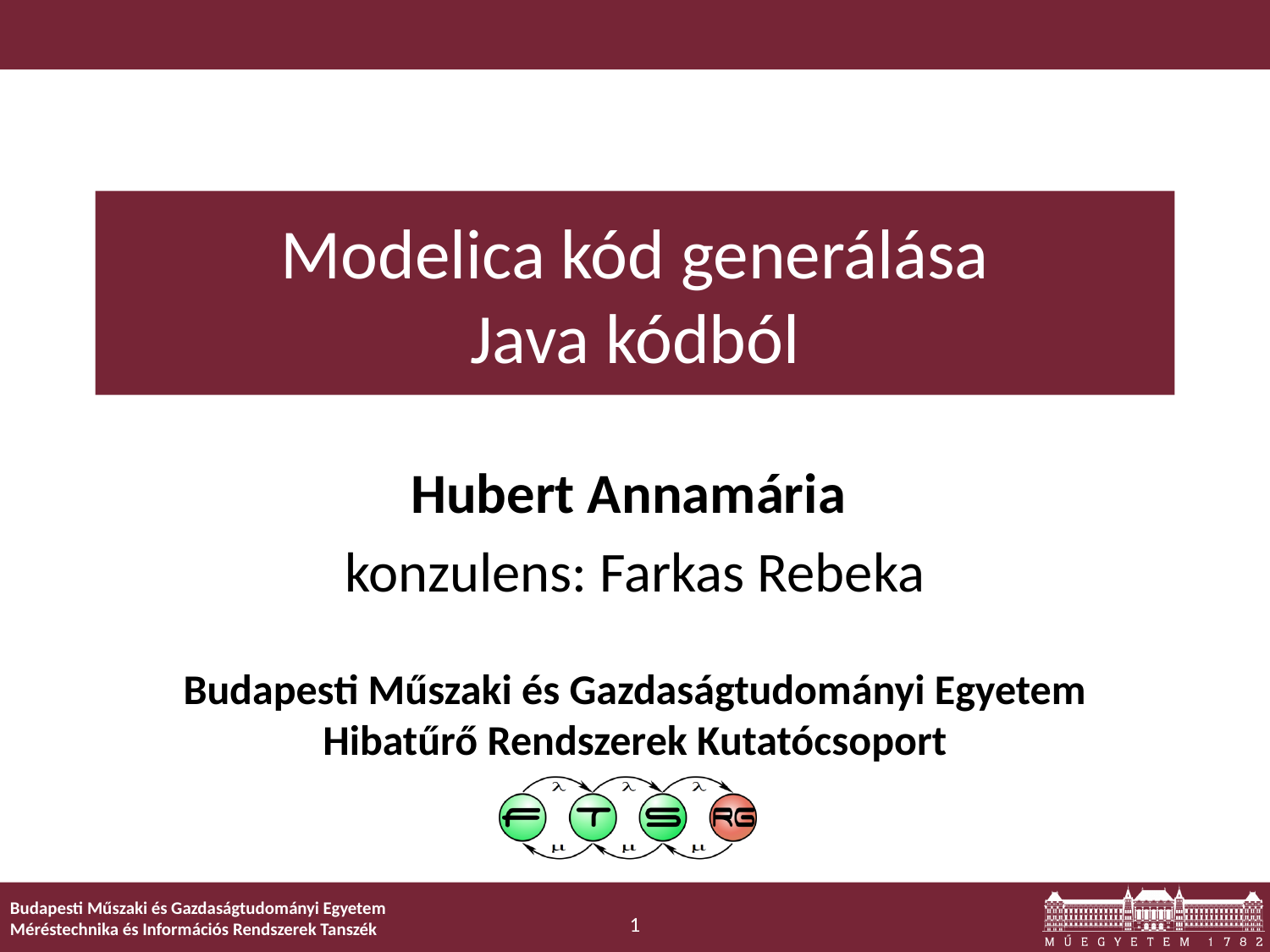

# Modelica kód generálása Java kódból
Hubert Annamária
konzulens: Farkas Rebeka
1